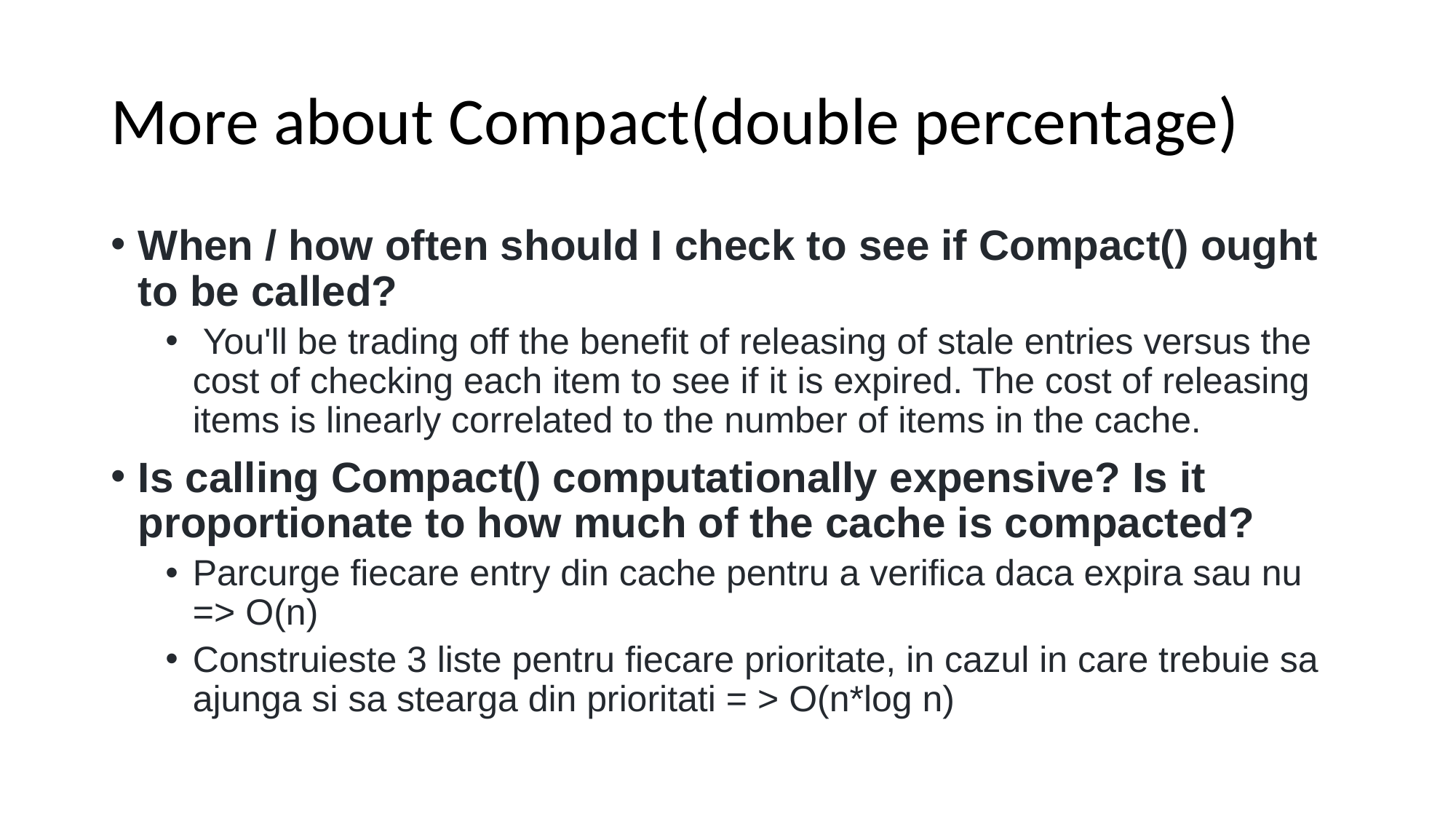

# More about Compact(double percentage)
When / how often should I check to see if Compact() ought to be called?
 You'll be trading off the benefit of releasing of stale entries versus the cost of checking each item to see if it is expired. The cost of releasing items is linearly correlated to the number of items in the cache.
Is calling Compact() computationally expensive? Is it proportionate to how much of the cache is compacted?
Parcurge fiecare entry din cache pentru a verifica daca expira sau nu => O(n)
Construieste 3 liste pentru fiecare prioritate, in cazul in care trebuie sa ajunga si sa stearga din prioritati = > O(n*log n)